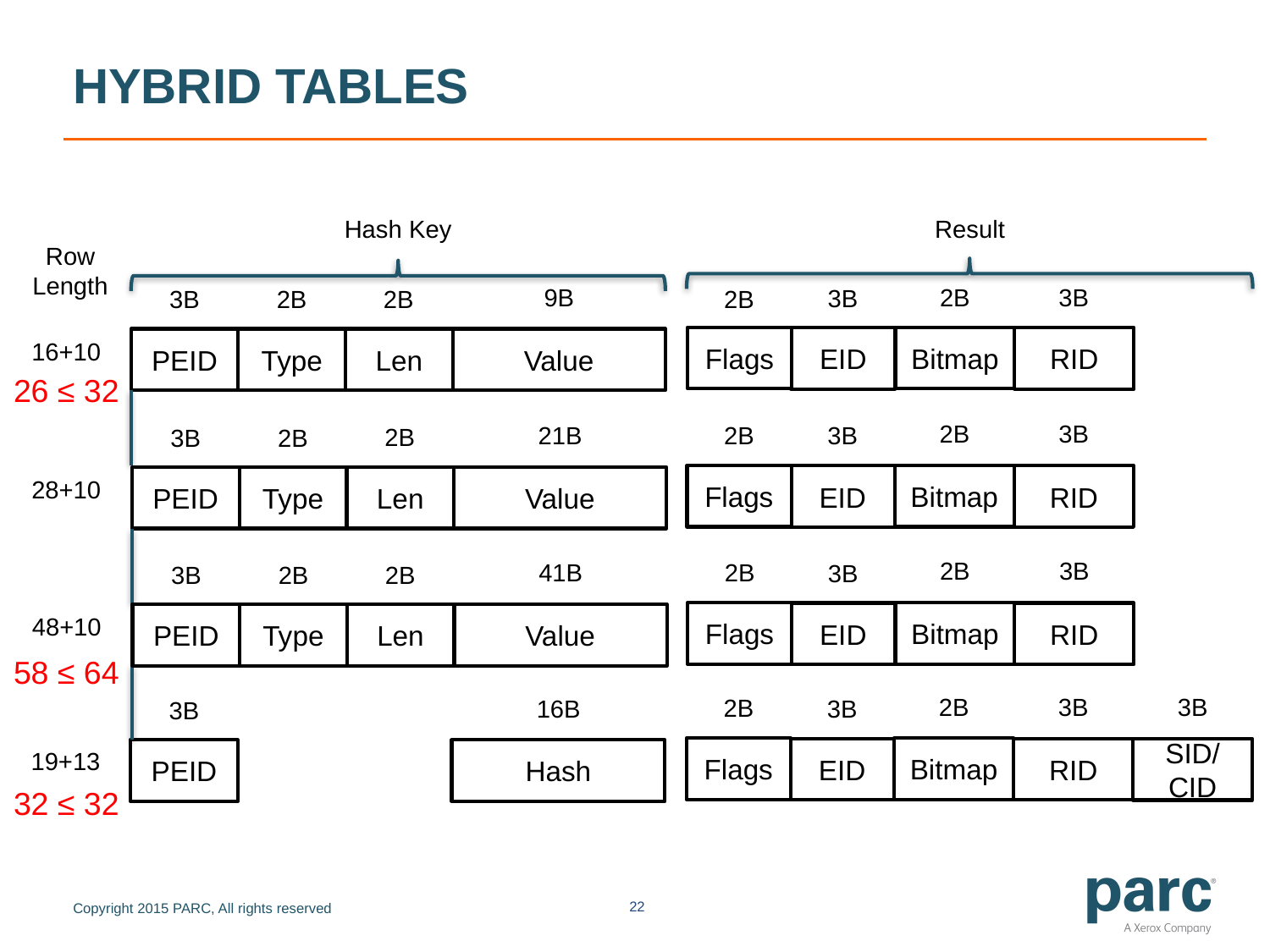

# HYBRID TABLES

Hash Key
Result
Row Length
9B
2B
3B
3B
2B
2B
3B
2B
Flags
Bitmap
EID
RID
PEID
Type
Len
Value
16+10
2B
3B
2B
21B
3B
2B
3B
2B
Flags
Bitmap
EID
RID
PEID
Type
Len
Value
28+10
2B
3B
2B
41B
3B
2B
3B
2B
Flags
Bitmap
EID
RID
PEID
Type
Len
Value
48+10
2B
3B
3B
2B
3B
16B
3B
Flags
Bitmap
EID
RID
SID/CID
19+13
PEID
Hash
26 ≤ 32
58 ≤ 64
32 ≤ 32
22
Copyright 2015 PARC, All rights reserved